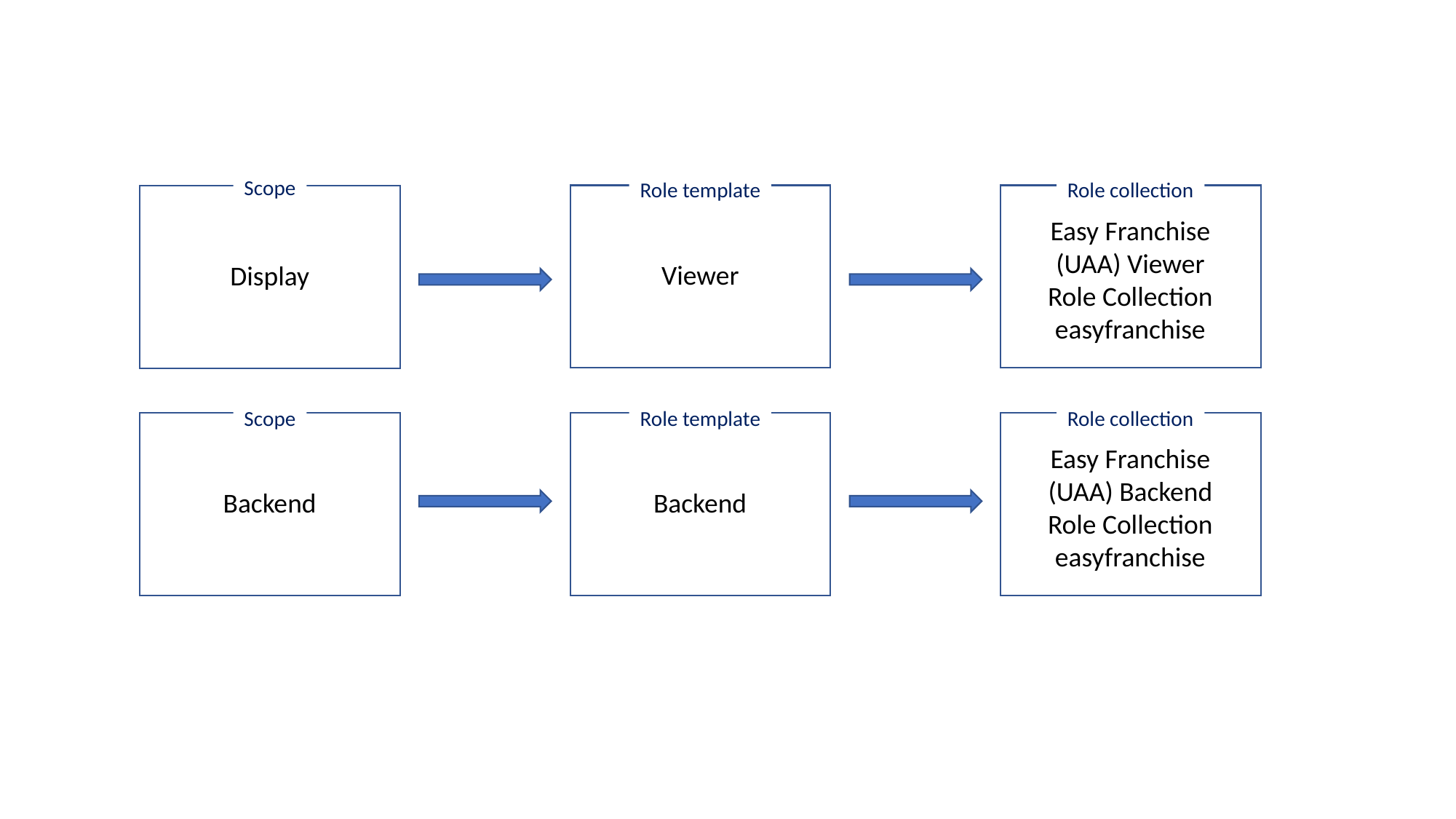

Scope
Role template
Role collection

Easy Franchise (UAA) Viewer Role Collection easyfranchise
Viewer
Display

Scope
Role template
Role collection

Easy Franchise (UAA) Backend Role Collection easyfranchise
Backend
Backend